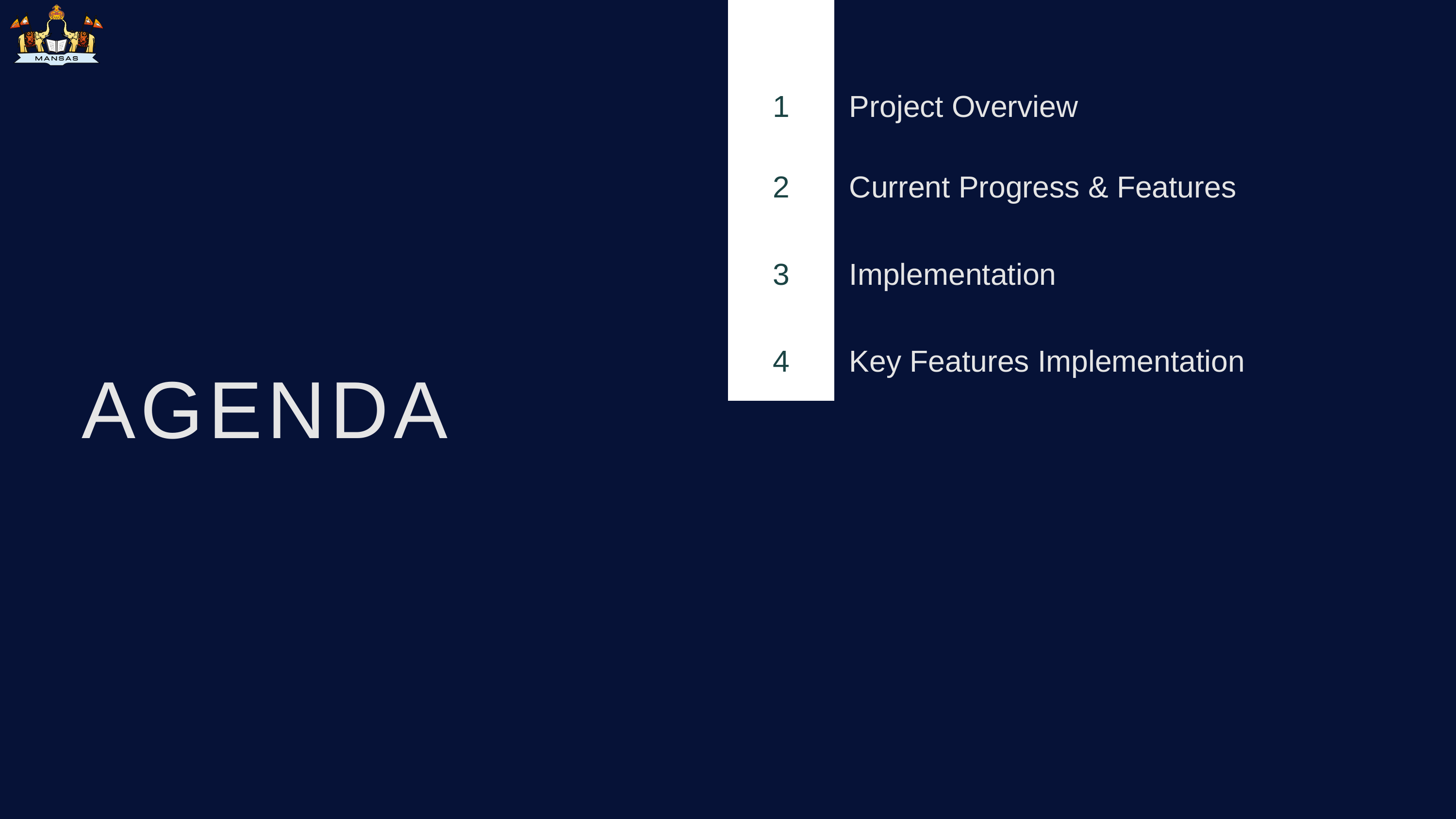

| 1 | Project Overview |
| --- | --- |
| 2 | Current Progress & Features |
| 3 | Implementation |
| 4 | Key Features Implementation |
AGENDA